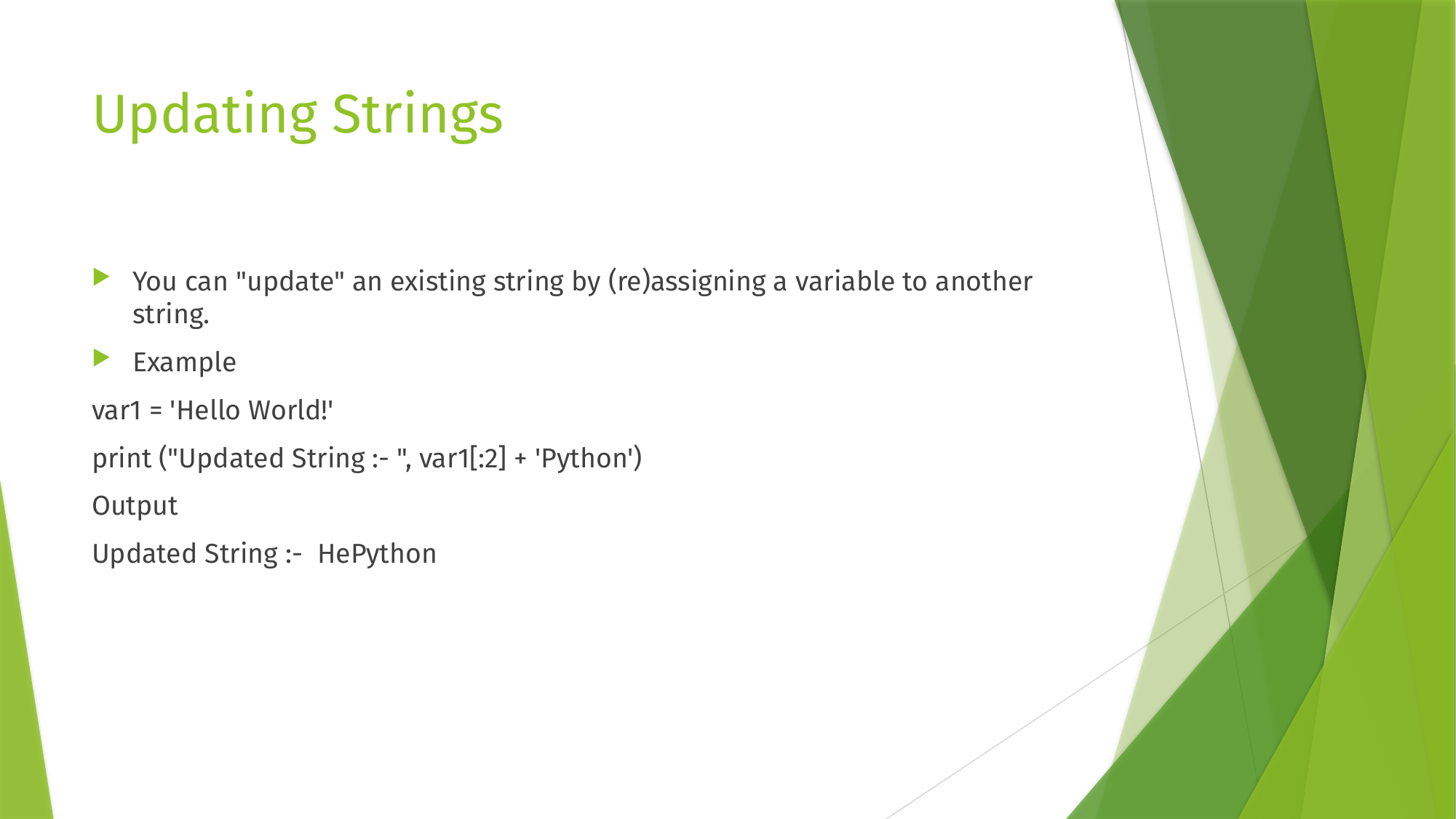

# Updating Strings
You can "update" an existing string by (re)assigning a variable to another string.
Example
var1 = 'Hello World!'
print ("Updated String :- ", var1[:2] + 'Python')
Output
Updated String :-  HePython